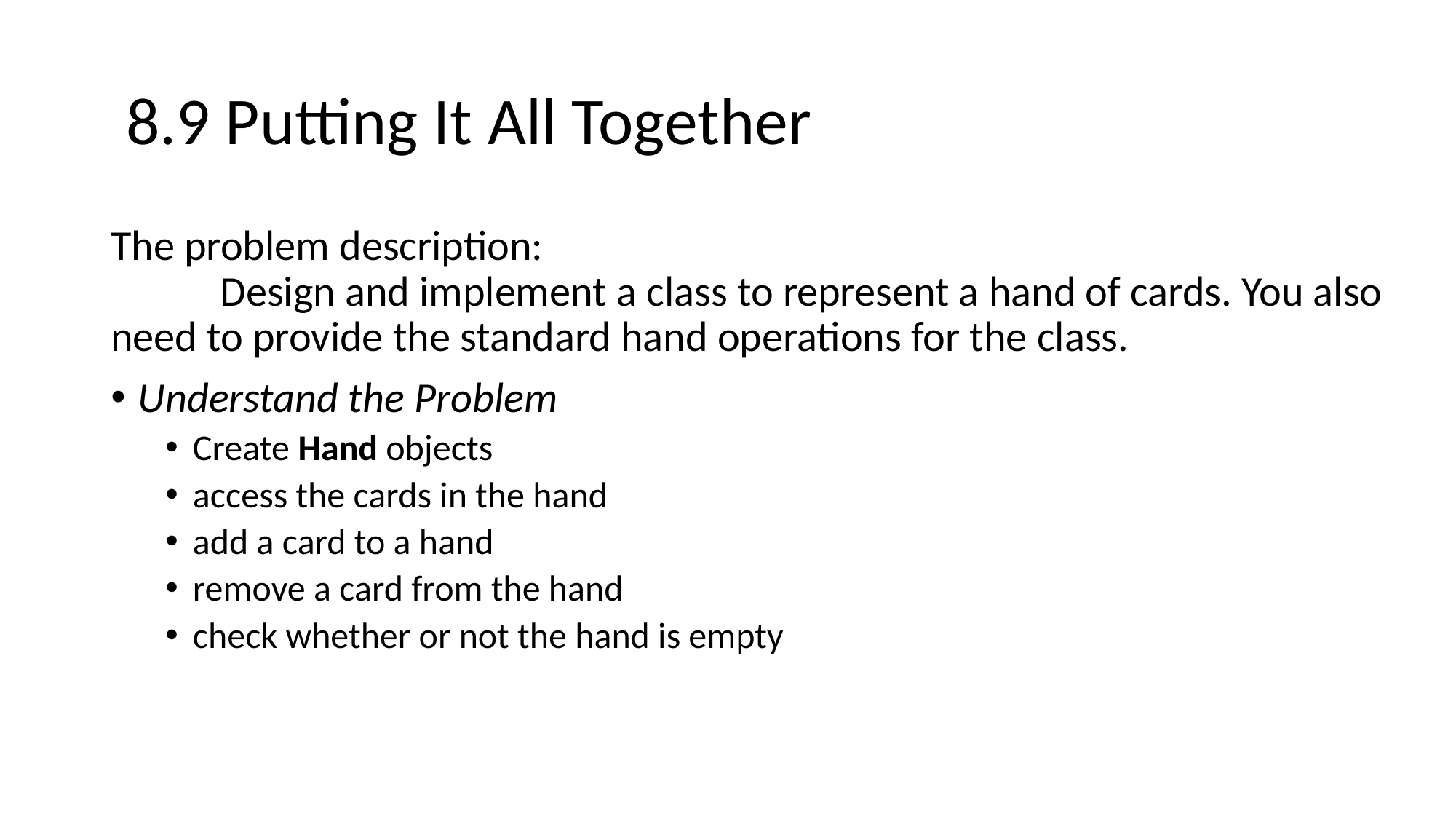

# 8.9 Putting It All Together
The problem description:
	Design and implement a class to represent a hand of cards. You also 	need to provide the standard hand operations for the class.
Understand the Problem
Create Hand objects
access the cards in the hand
add a card to a hand
remove a card from the hand
check whether or not the hand is empty